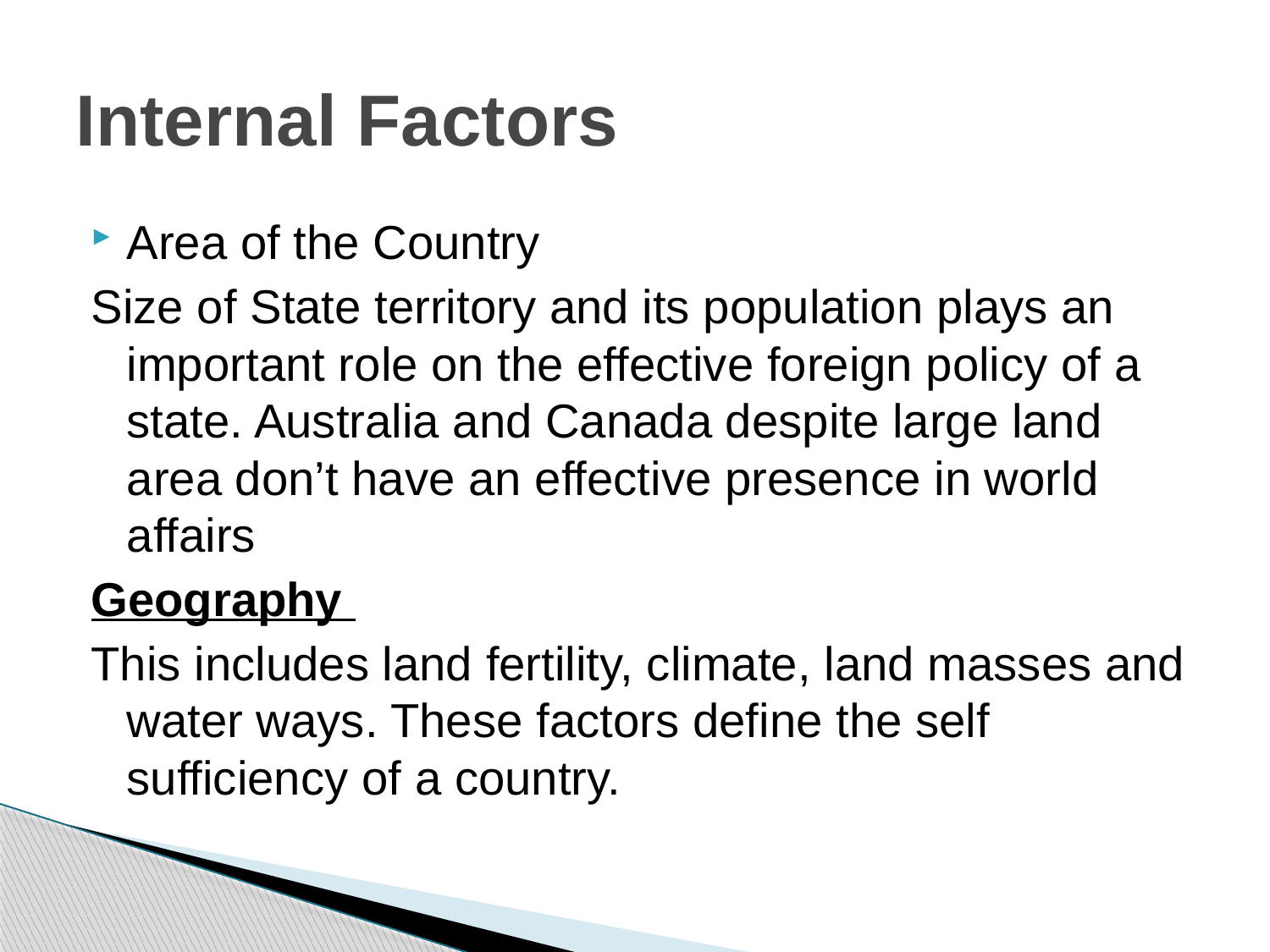

# Internal Factors
Area of the Country
Size of State territory and its population plays an important role on the effective foreign policy of a state. Australia and Canada despite large land area don’t have an effective presence in world affairs
Geography
This includes land fertility, climate, land masses and water ways. These factors define the self sufficiency of a country.